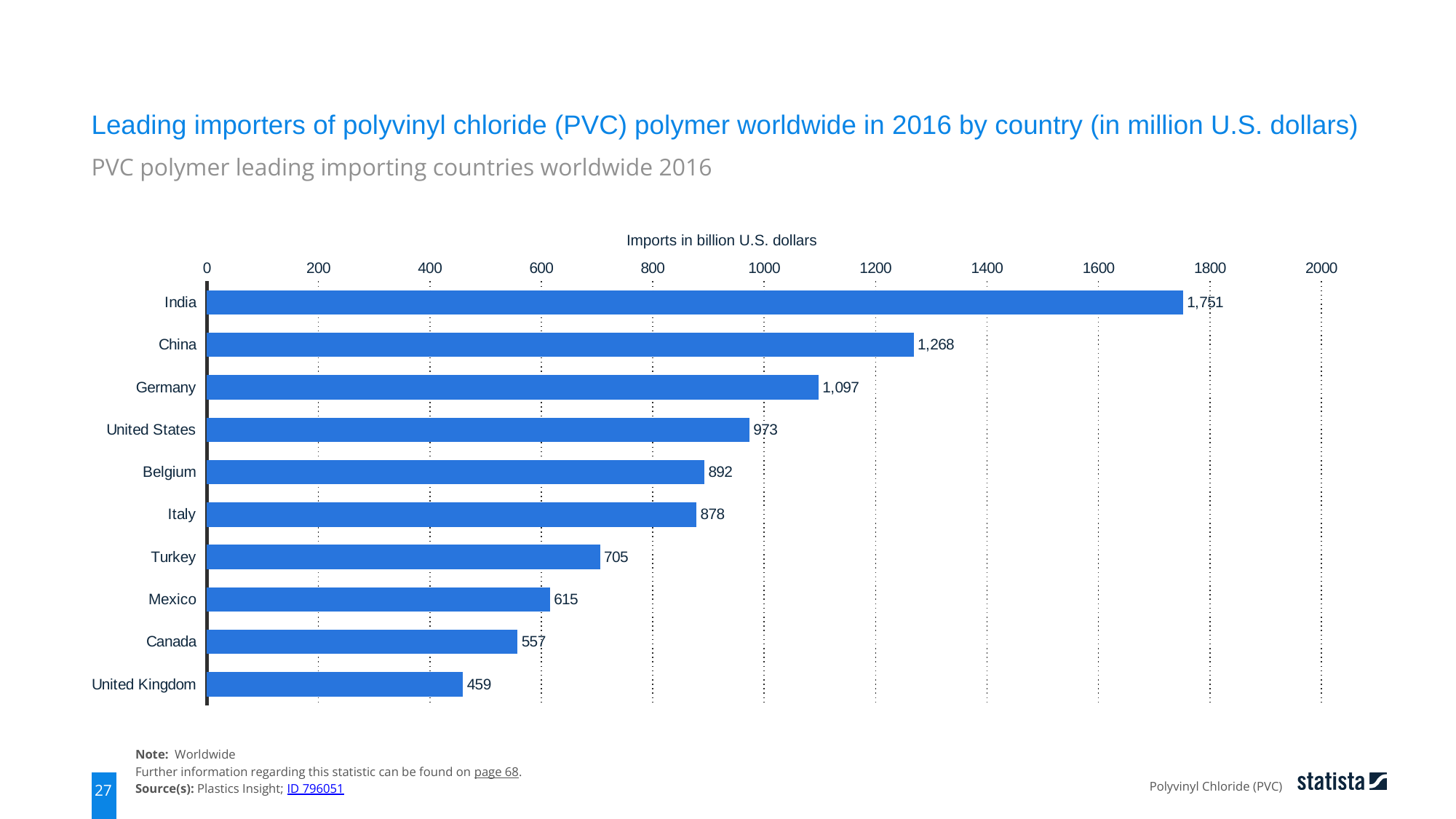

Leading importers of polyvinyl chloride (PVC) polymer worldwide in 2016 by country (in million U.S. dollars)
PVC polymer leading importing countries worldwide 2016
Imports in billion U.S. dollars

### Chart

| Category | data |
|---|---|
| India | 1751.0 |
| China | 1268.0 |
| Germany | 1097.0 |
| United States | 973.0 |
| Belgium | 892.0 |
| Italy | 878.0 |
| Turkey | 705.0 |
| Mexico | 615.0 |
| Canada | 557.0 |
| United Kingdom | 459.0 |
Note:  Worldwide
Further information regarding this statistic can be found on page 68.
Source(s): Plastics Insight; ID 796051
Polyvinyl Chloride (PVC)

27